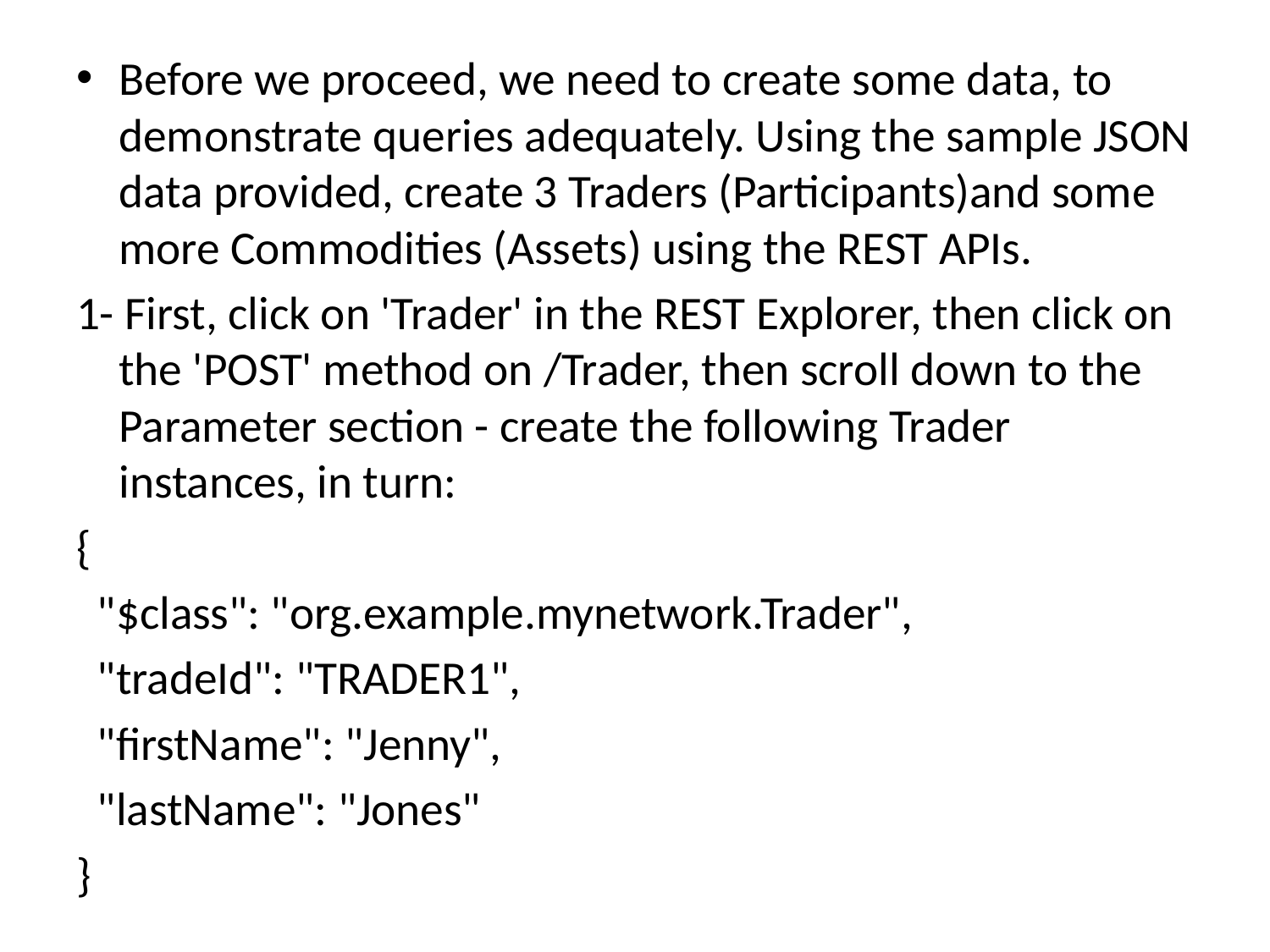

Before we proceed, we need to create some data, to demonstrate queries adequately. Using the sample JSON data provided, create 3 Traders (Participants)and some more Commodities (Assets) using the REST APIs.
1- First, click on 'Trader' in the REST Explorer, then click on the 'POST' method on /Trader, then scroll down to the Parameter section - create the following Trader instances, in turn:
{
  "$class": "org.example.mynetwork.Trader",
  "tradeId": "TRADER1",
  "firstName": "Jenny",
  "lastName": "Jones"
}